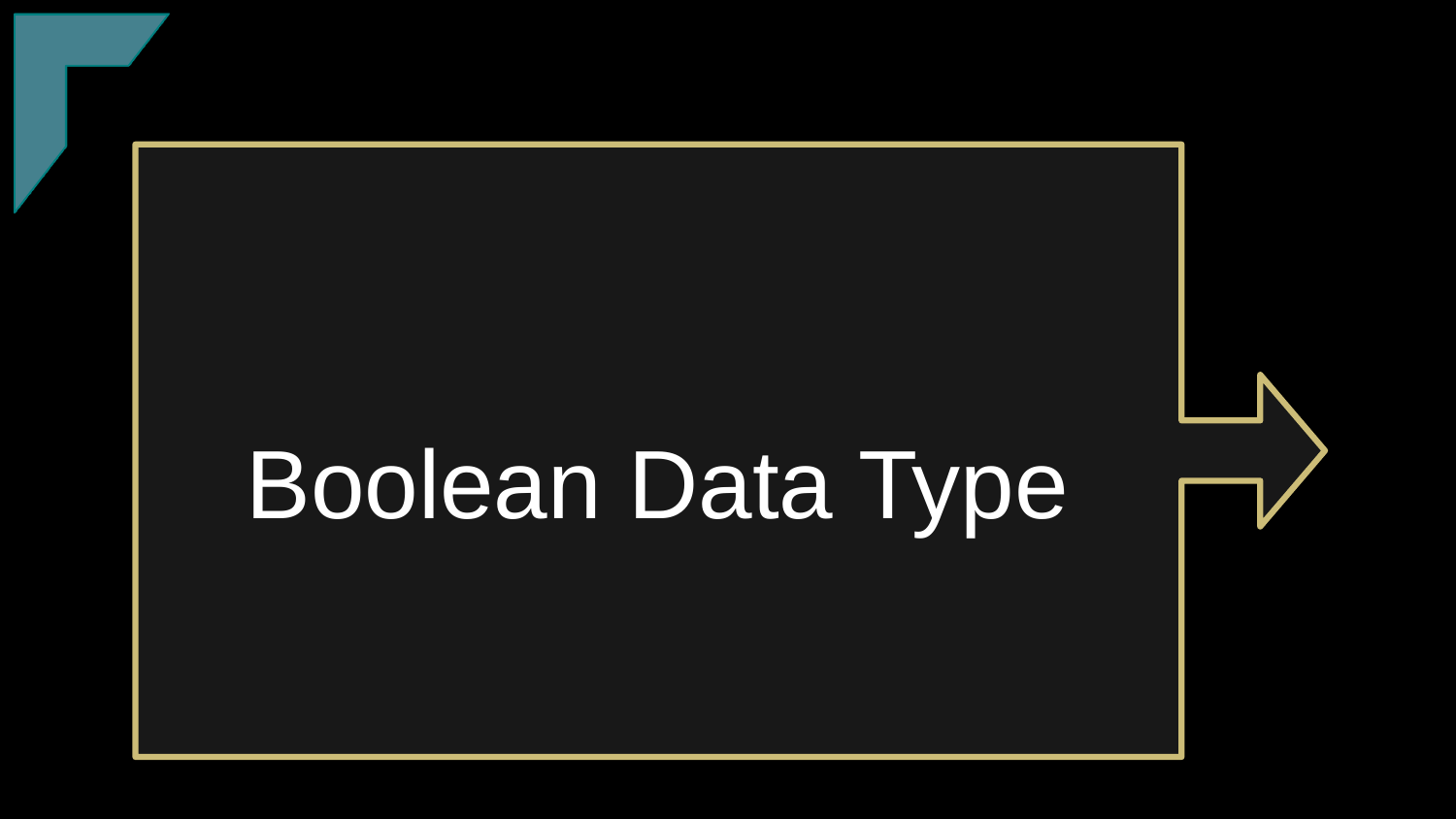

25
25
TClark
# Boolean Data Type